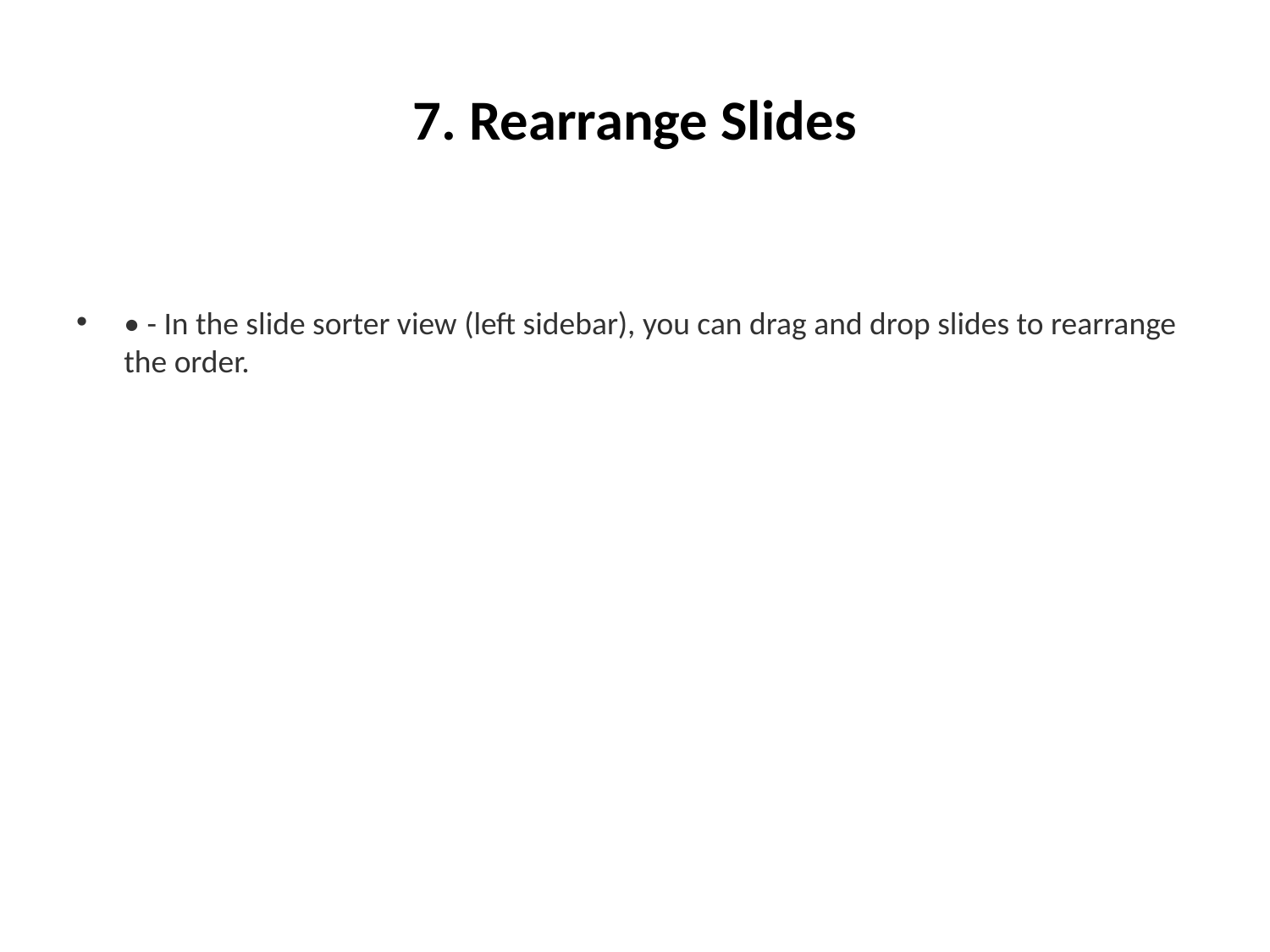

# 7. Rearrange Slides

• - In the slide sorter view (left sidebar), you can drag and drop slides to rearrange the order.